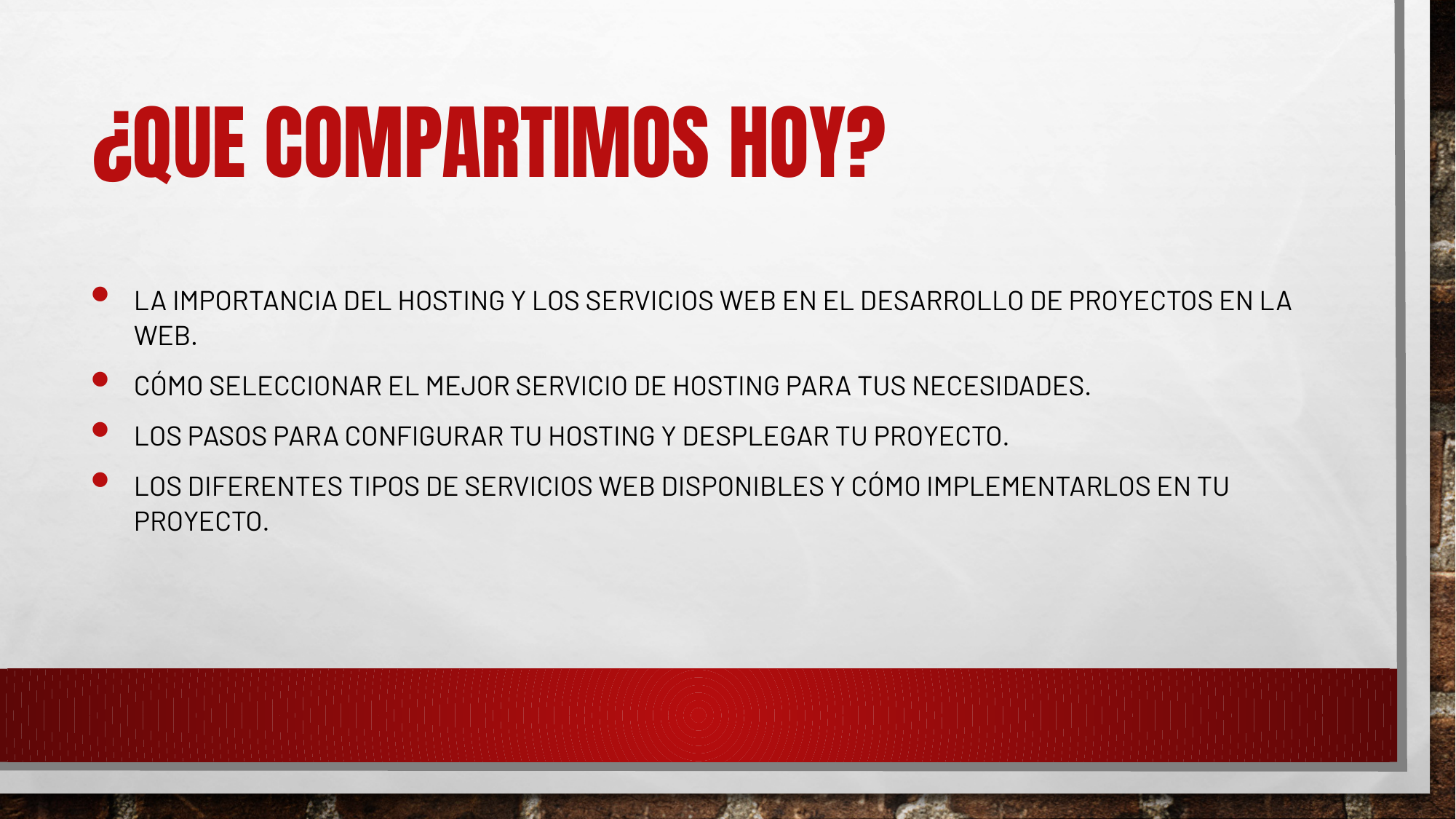

# ¿Que compartimos hoy?
La importancia del hosting y los servicios web en el desarrollo de proyectos en la web.
Cómo seleccionar el mejor servicio de hosting para tus necesidades.
Los pasos para configurar tu hosting y desplegar tu proyecto.
Los diferentes tipos de servicios web disponibles y cómo implementarlos en tu proyecto.